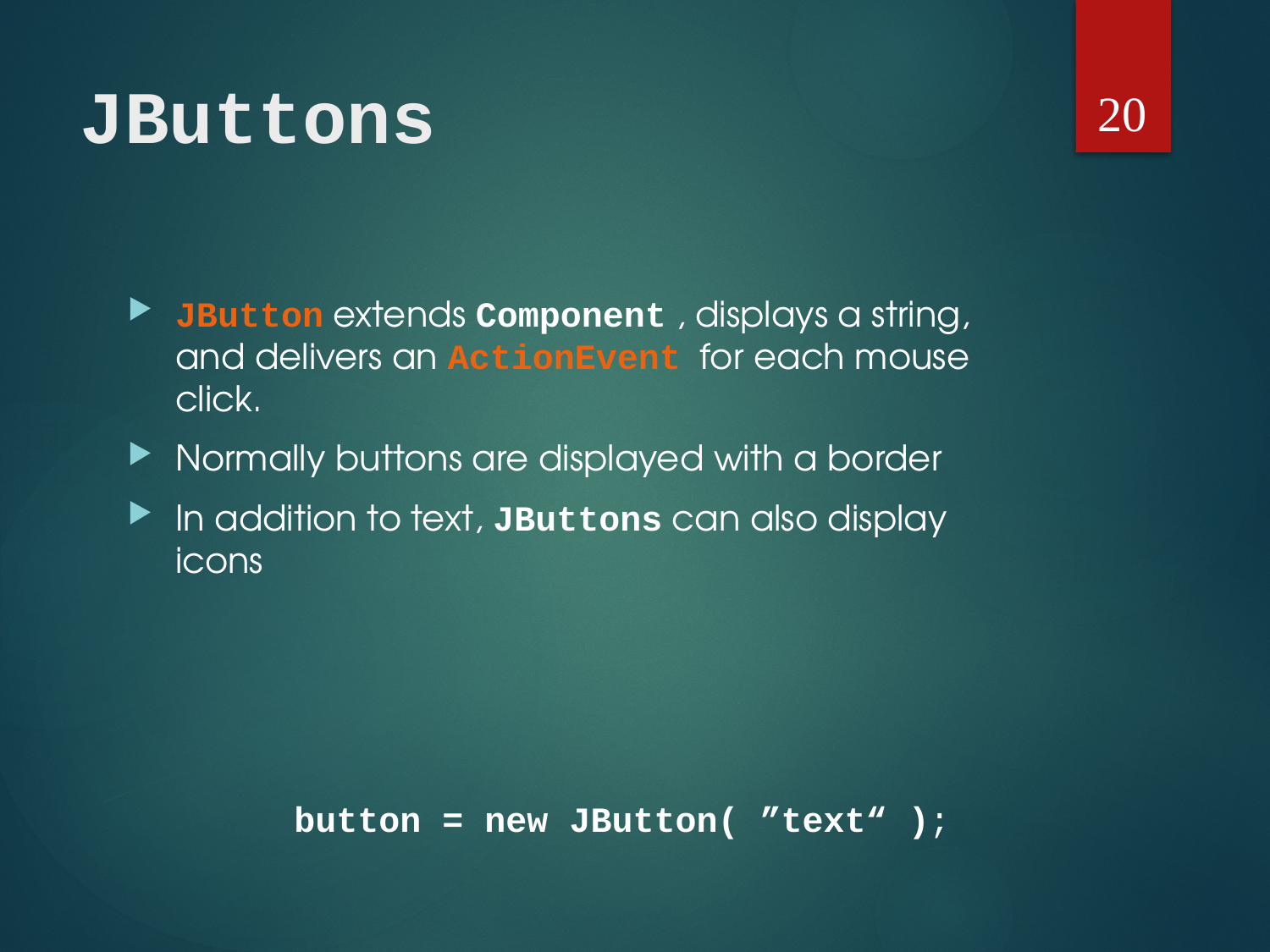

20
# JButtons
JButton extends Component , displays a string, and delivers an ActionEvent  for each mouse click.
Normally buttons are displayed with a border
In addition to text, JButtons can also display icons
button = new JButton( ”text“ );